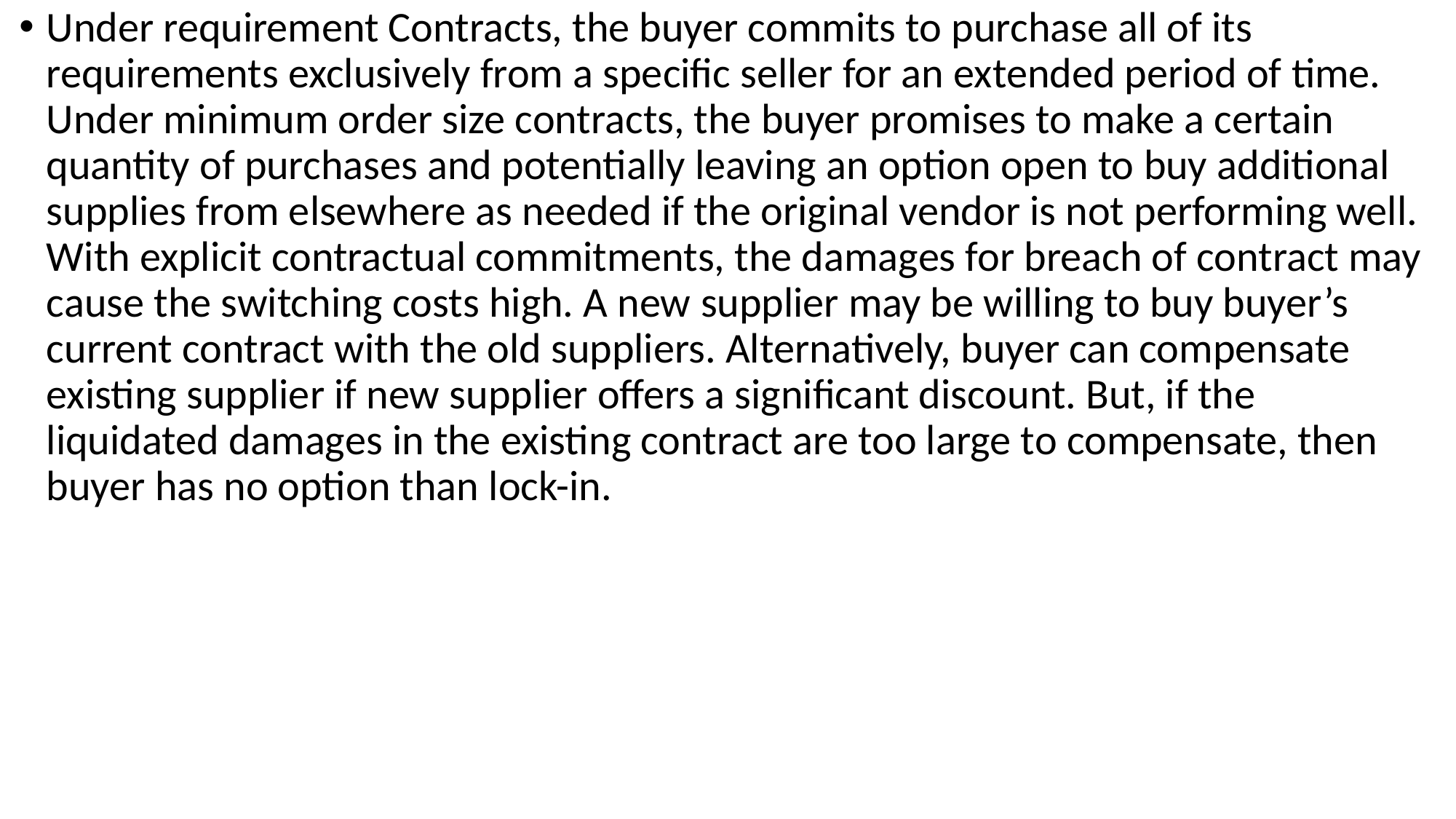

Under requirement Contracts, the buyer commits to purchase all of its requirements exclusively from a specific seller for an extended period of time. Under minimum order size contracts, the buyer promises to make a certain quantity of purchases and potentially leaving an option open to buy additional supplies from elsewhere as needed if the original vendor is not performing well. With explicit contractual commitments, the damages for breach of contract may cause the switching costs high. A new supplier may be willing to buy buyer’s current contract with the old suppliers. Alternatively, buyer can compensate existing supplier if new supplier offers a significant discount. But, if the liquidated damages in the existing contract are too large to compensate, then buyer has no option than lock-in.